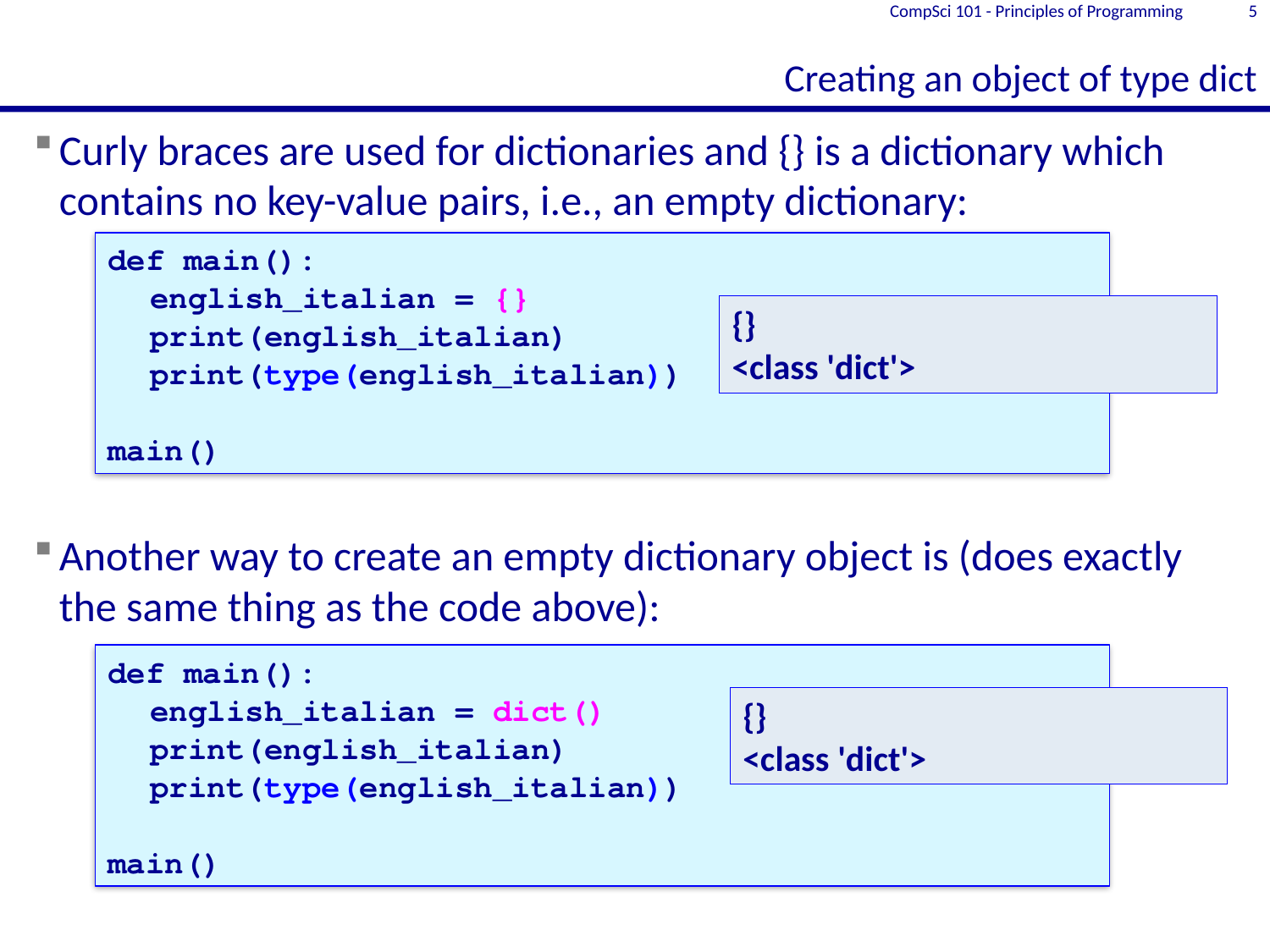

# Creating an object of type dict
CompSci 101 - Principles of Programming
5
Curly braces are used for dictionaries and {} is a dictionary which contains no key-value pairs, i.e., an empty dictionary:

Another way to create an empty dictionary object is (does exactly the same thing as the code above):

def main():
	english_italian = {}
	print(english_italian)
	print(type(english_italian))

main()
{}
<class 'dict'>
def main():
	english_italian = dict()
	print(english_italian)
	print(type(english_italian))

main()
{}
<class 'dict'>